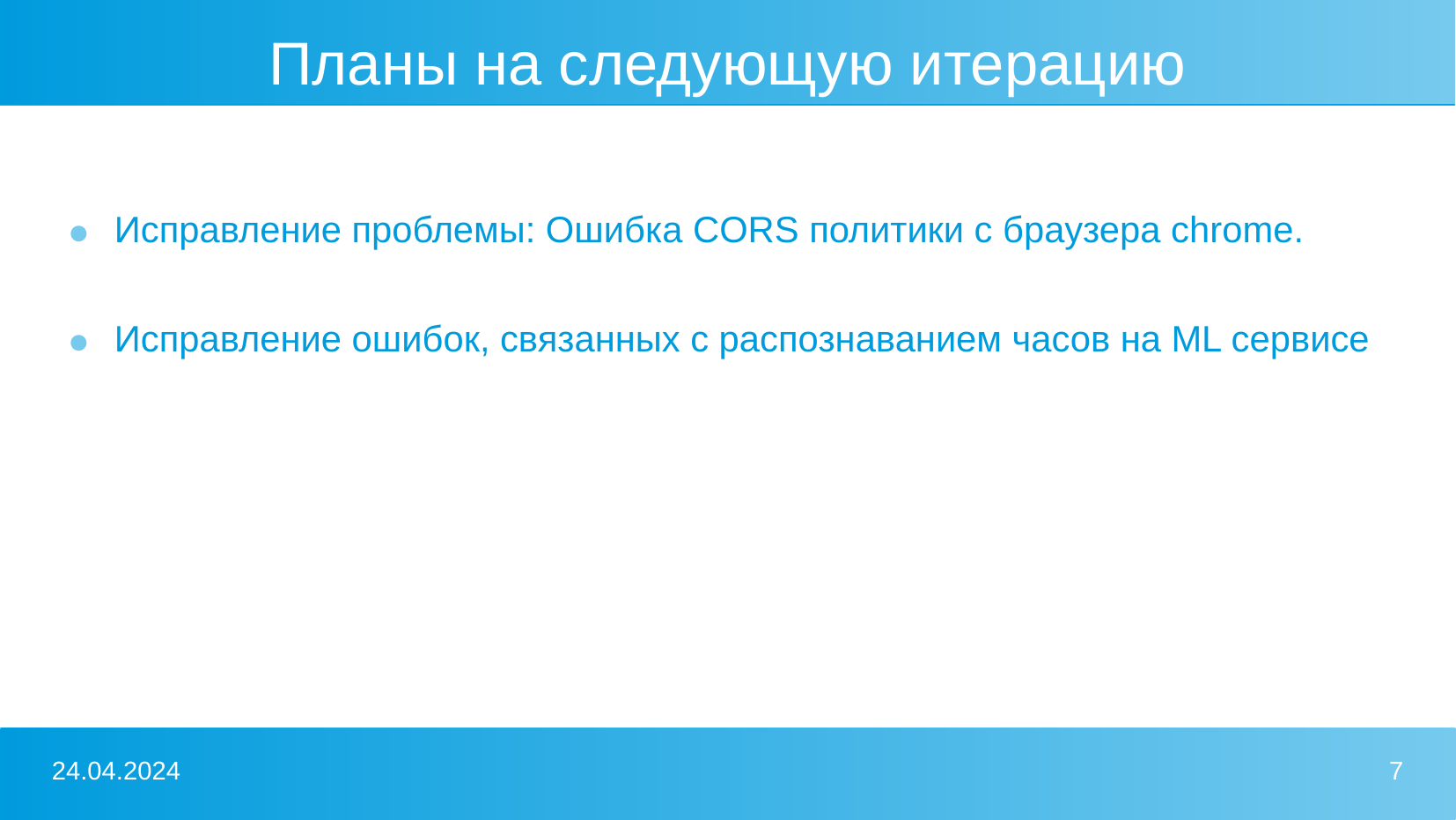

Планы на следующую итерацию
Исправление проблемы: Ошибка CORS политики с браузера chrome.
Исправление ошибок, связанных с распознаванием часов на ML сервисе

24.04.2024
7